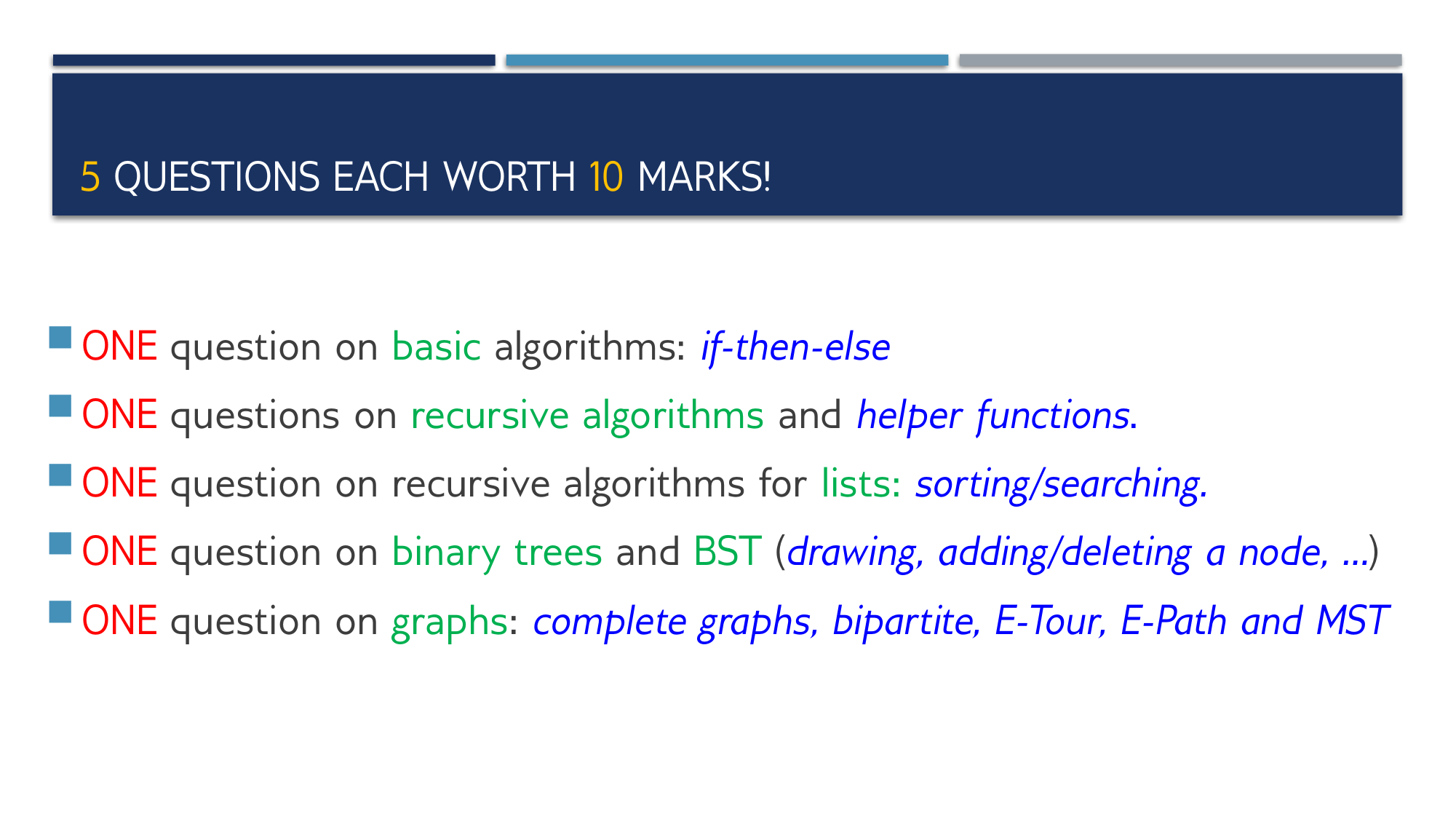

# 5 questions each worth 10 marks!
ONE question on basic algorithms: if-then-else
ONE questions on recursive algorithms and helper functions.
ONE question on recursive algorithms for lists: sorting/searching.
ONE question on binary trees and BST (drawing, adding/deleting a node, …)
ONE question on graphs: complete graphs, bipartite, E-Tour, E-Path and MST